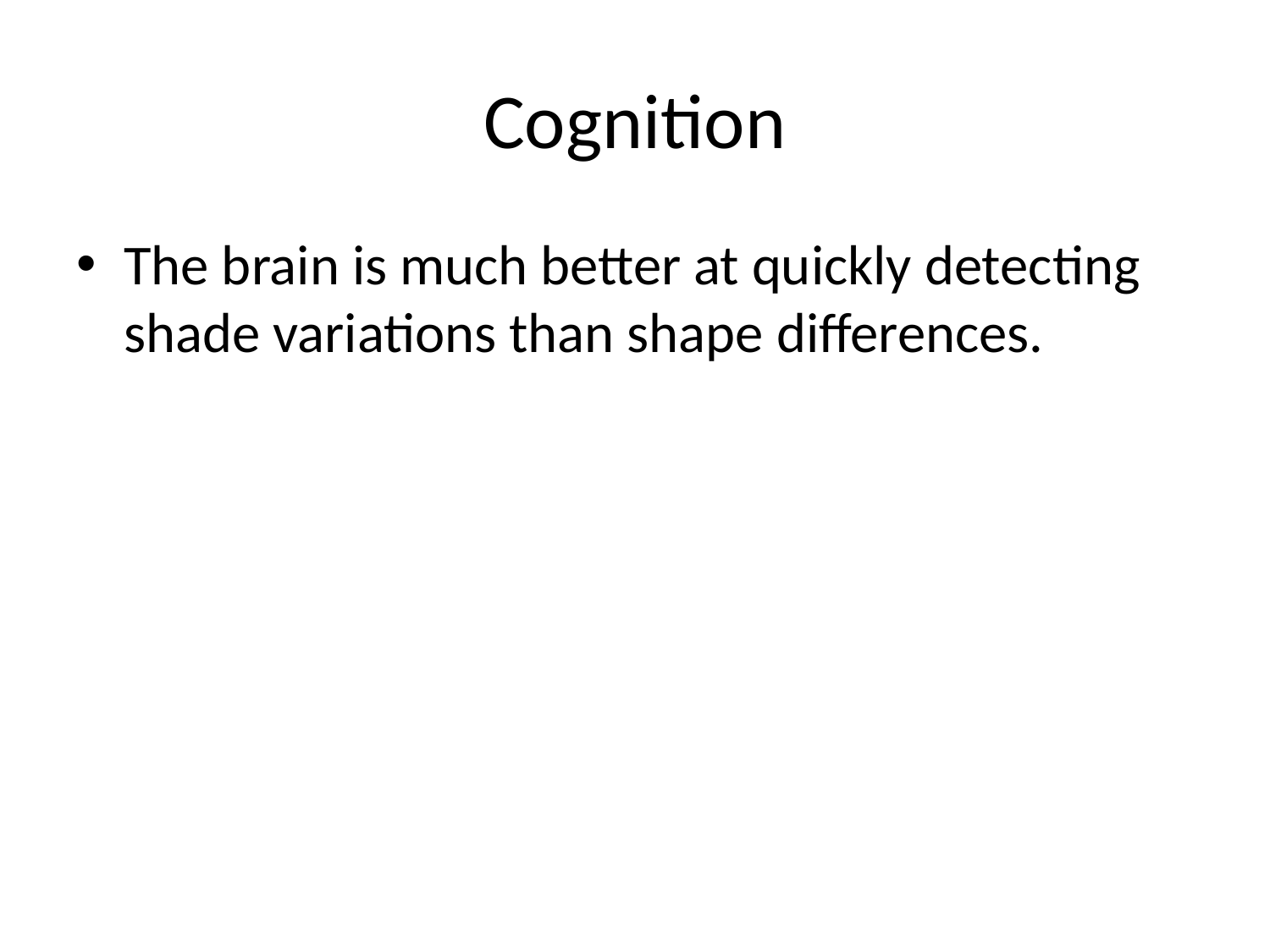

# Cognition
The brain is much better at quickly detecting shade variations than shape differences.